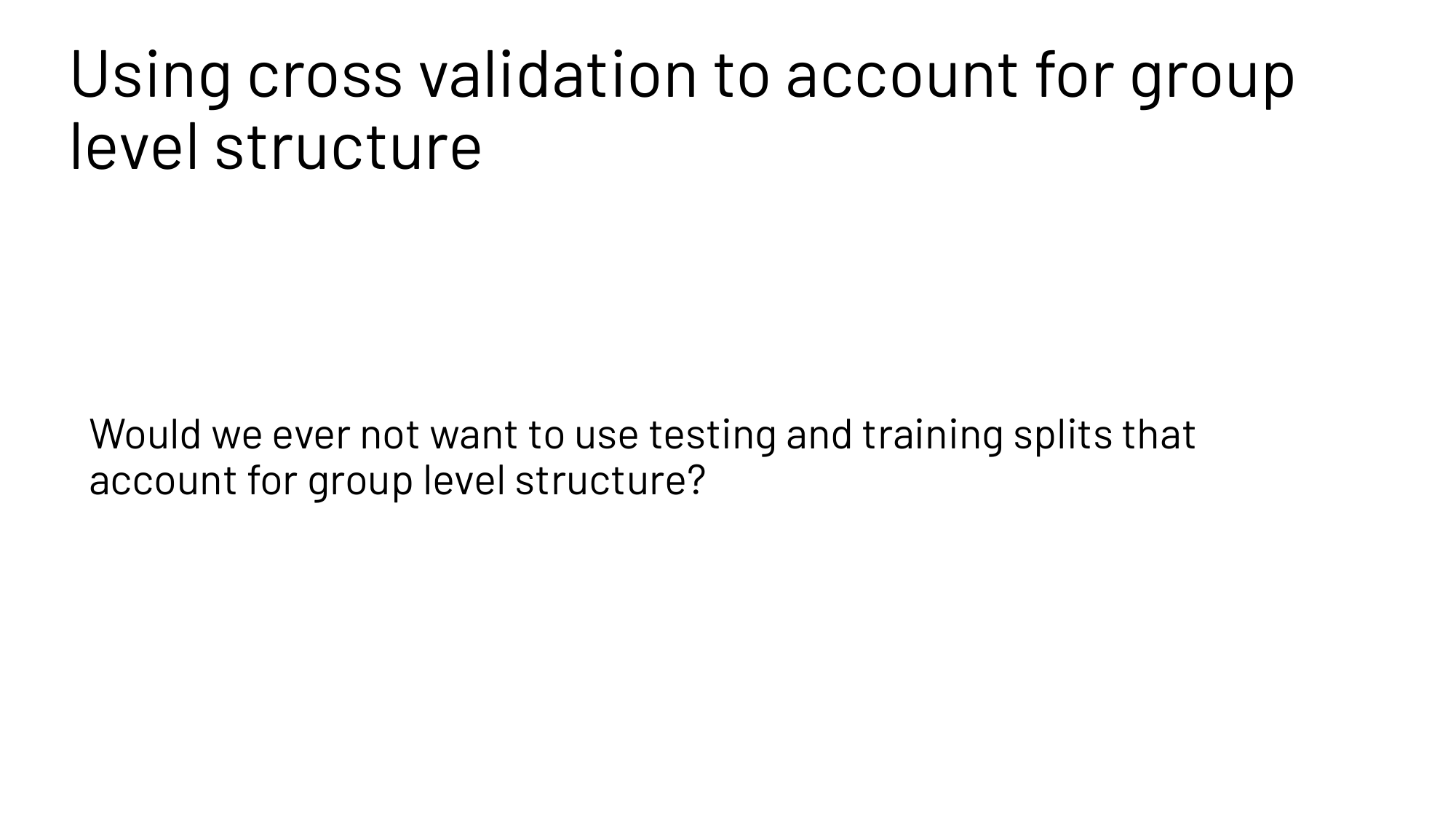

# Using cross validation to account for group level structure

Would we ever not want to use testing and training splits that account for group level structure?